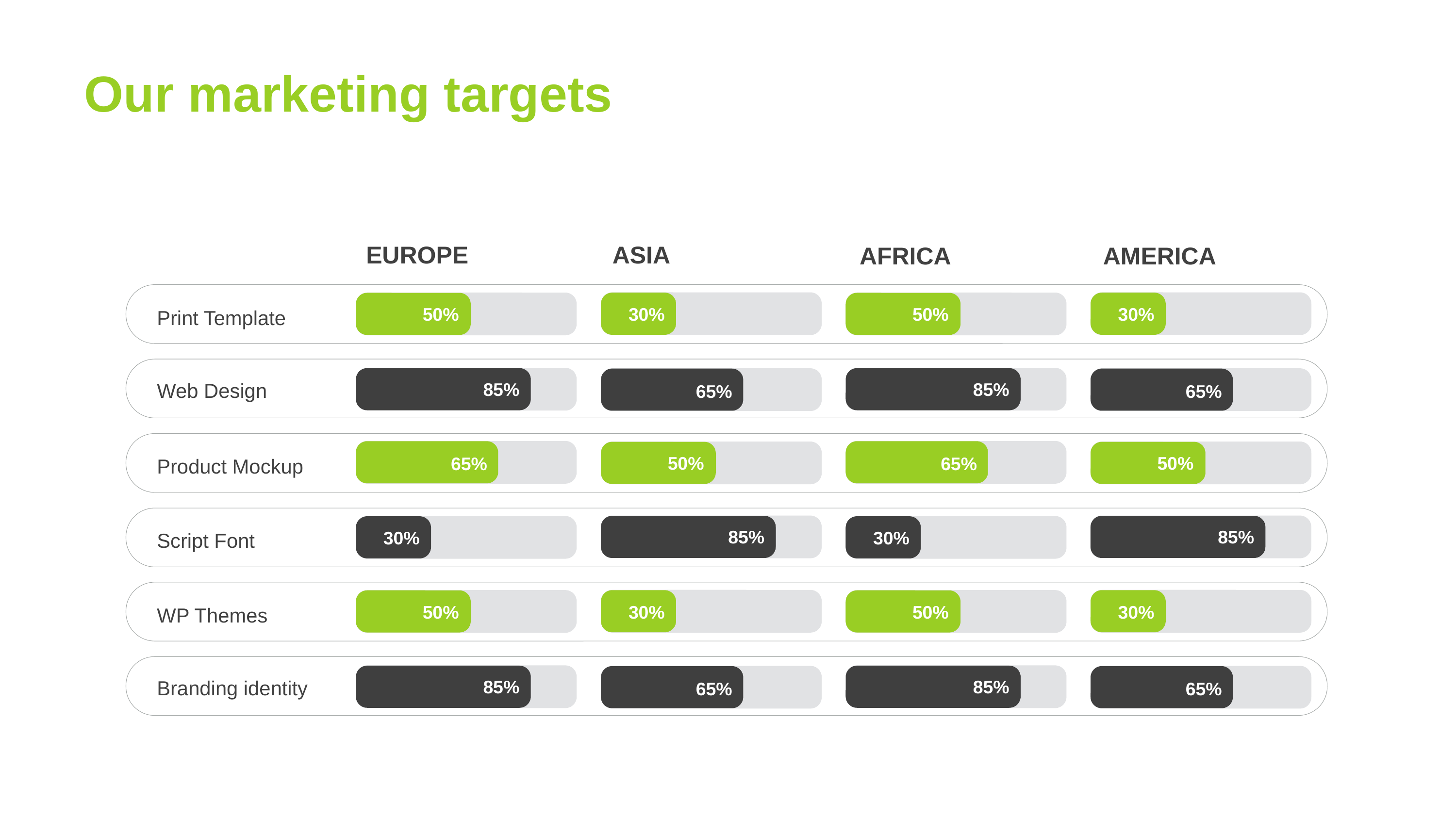

Our marketing targets
EUROPE
ASIA
AFRICA
AMERICA

Print Template

Web Design

Product Mockup

Script Font

WP Themes

Branding identity

30%
30%
50%
50%

85%
85%
65%
65%

50%
50%
65%
65%

85%
85%
30%
30%

30%
30%
50%
50%

85%
85%
65%
65%